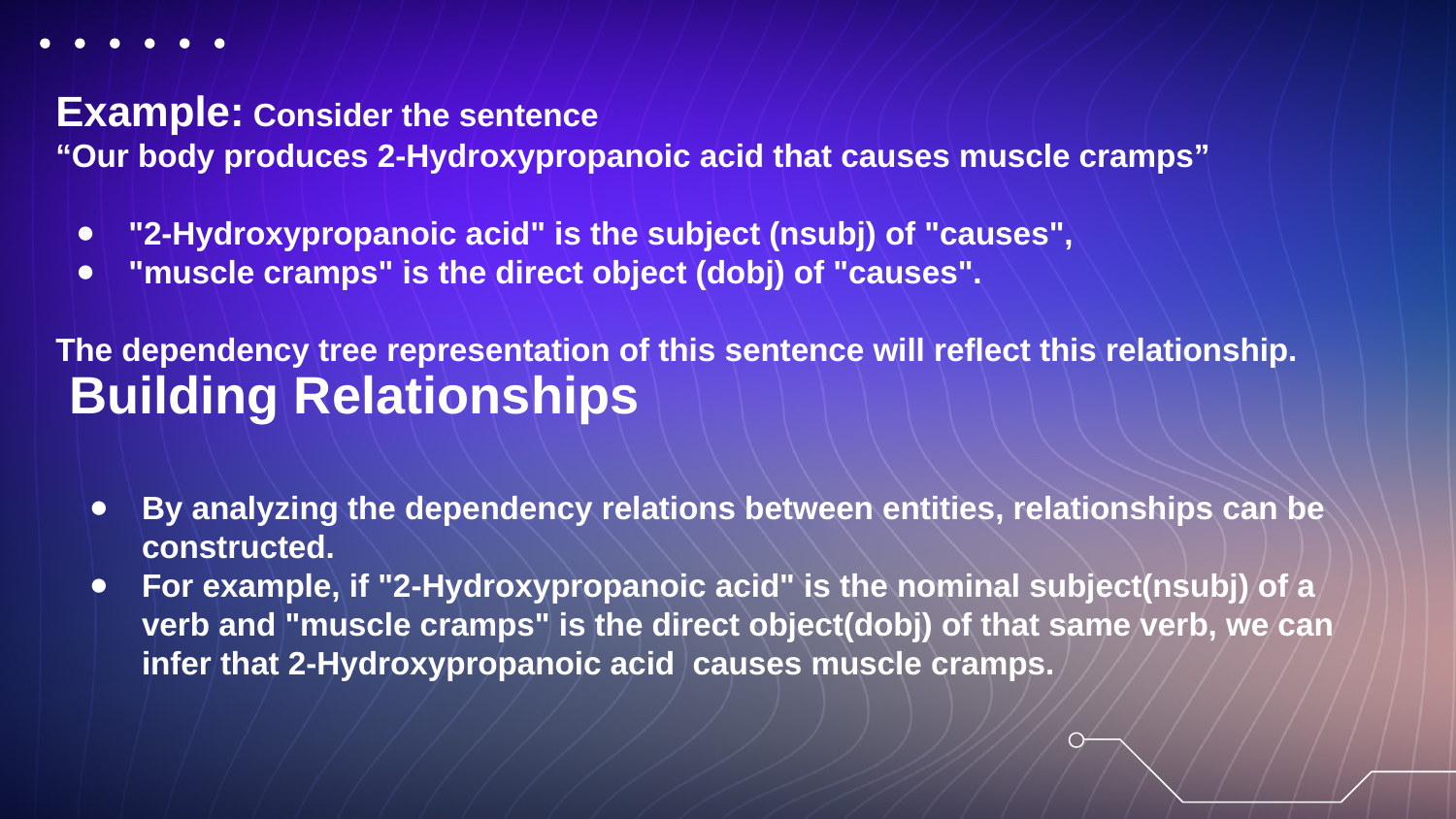

# Example: Consider the sentence
“Our body produces 2-Hydroxypropanoic acid that causes muscle cramps”

"2-Hydroxypropanoic acid" is the subject (nsubj) of "causes",
"muscle cramps" is the direct object (dobj) of "causes".

The dependency tree representation of this sentence will reflect this relationship.

Building Relationships

By analyzing the dependency relations between entities, relationships can be constructed.
For example, if "2-Hydroxypropanoic acid" is the nominal subject(nsubj) of a verb and "muscle cramps" is the direct object(dobj) of that same verb, we can infer that 2-Hydroxypropanoic acid  causes muscle cramps.